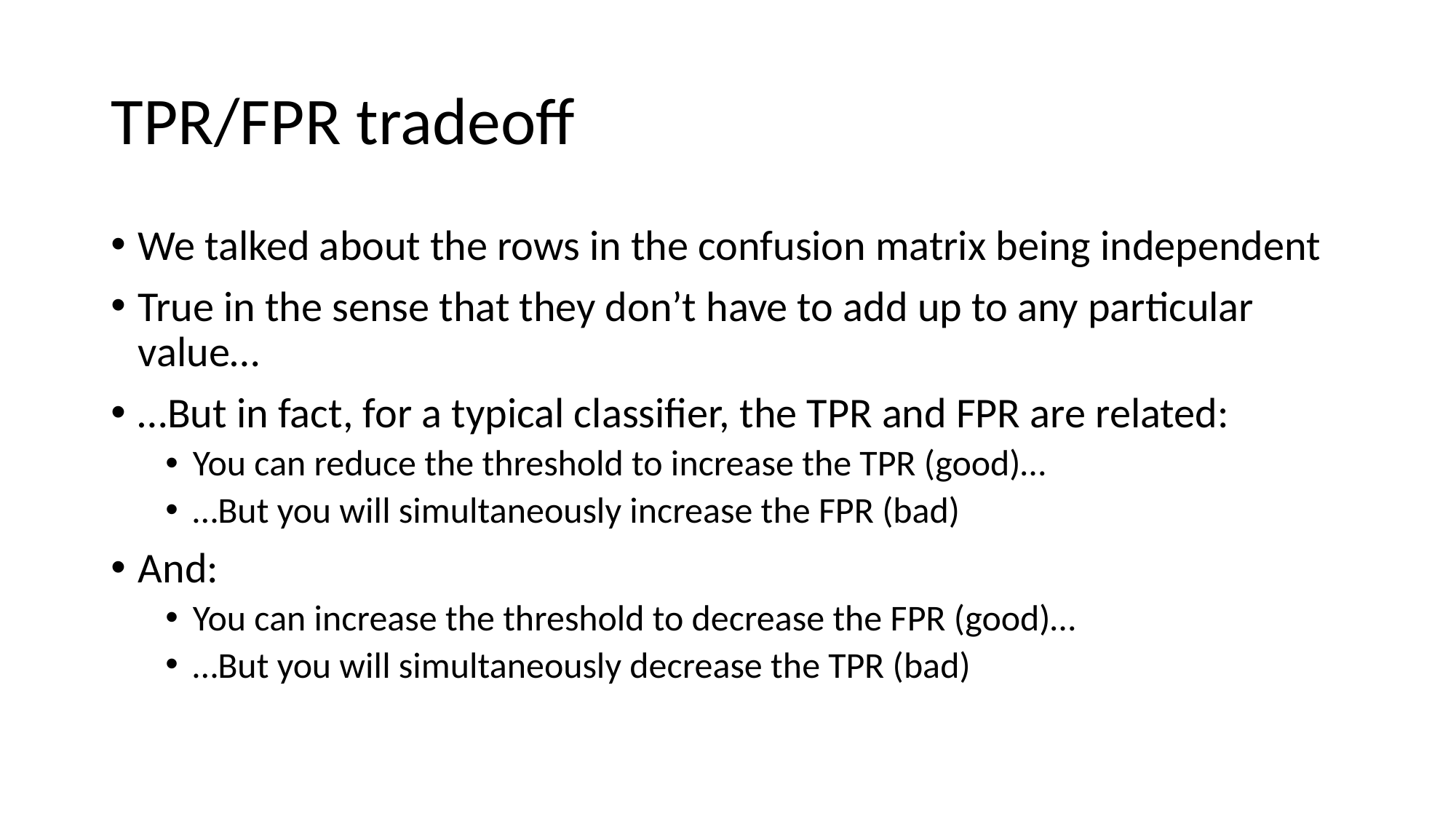

# TPR/FPR tradeoff
We talked about the rows in the confusion matrix being independent
True in the sense that they don’t have to add up to any particular value…
…But in fact, for a typical classifier, the TPR and FPR are related:
You can reduce the threshold to increase the TPR (good)…
…But you will simultaneously increase the FPR (bad)
And:
You can increase the threshold to decrease the FPR (good)…
…But you will simultaneously decrease the TPR (bad)